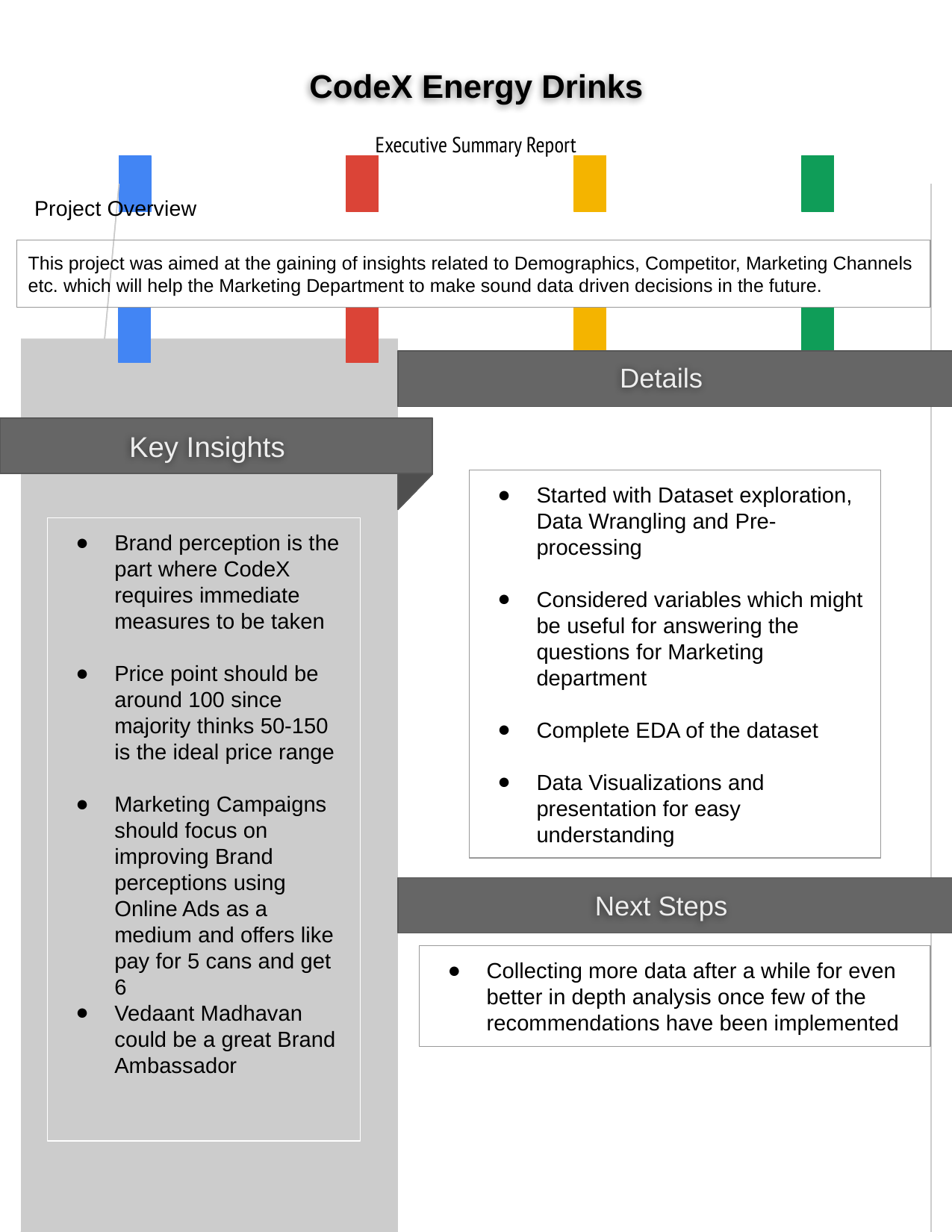

CodeX Energy Drinks
Executive Summary Report
Project Overview

This project was aimed at the gaining of insights related to Demographics, Competitor, Marketing Channels etc. which will help the Marketing Department to make sound data driven decisions in the future.
Started with Dataset exploration, Data Wrangling and Pre-processing

Considered variables which might be useful for answering the questions for Marketing department

Complete EDA of the dataset

Data Visualizations and presentation for easy understanding
Brand perception is the part where CodeX requires immediate measures to be taken

Price point should be around 100 since majority thinks 50-150 is the ideal price range

Marketing Campaigns should focus on improving Brand perceptions using Online Ads as a medium and offers like pay for 5 cans and get 6
Vedaant Madhavan could be a great Brand Ambassador

Collecting more data after a while for even better in depth analysis once few of the recommendations have been implemented